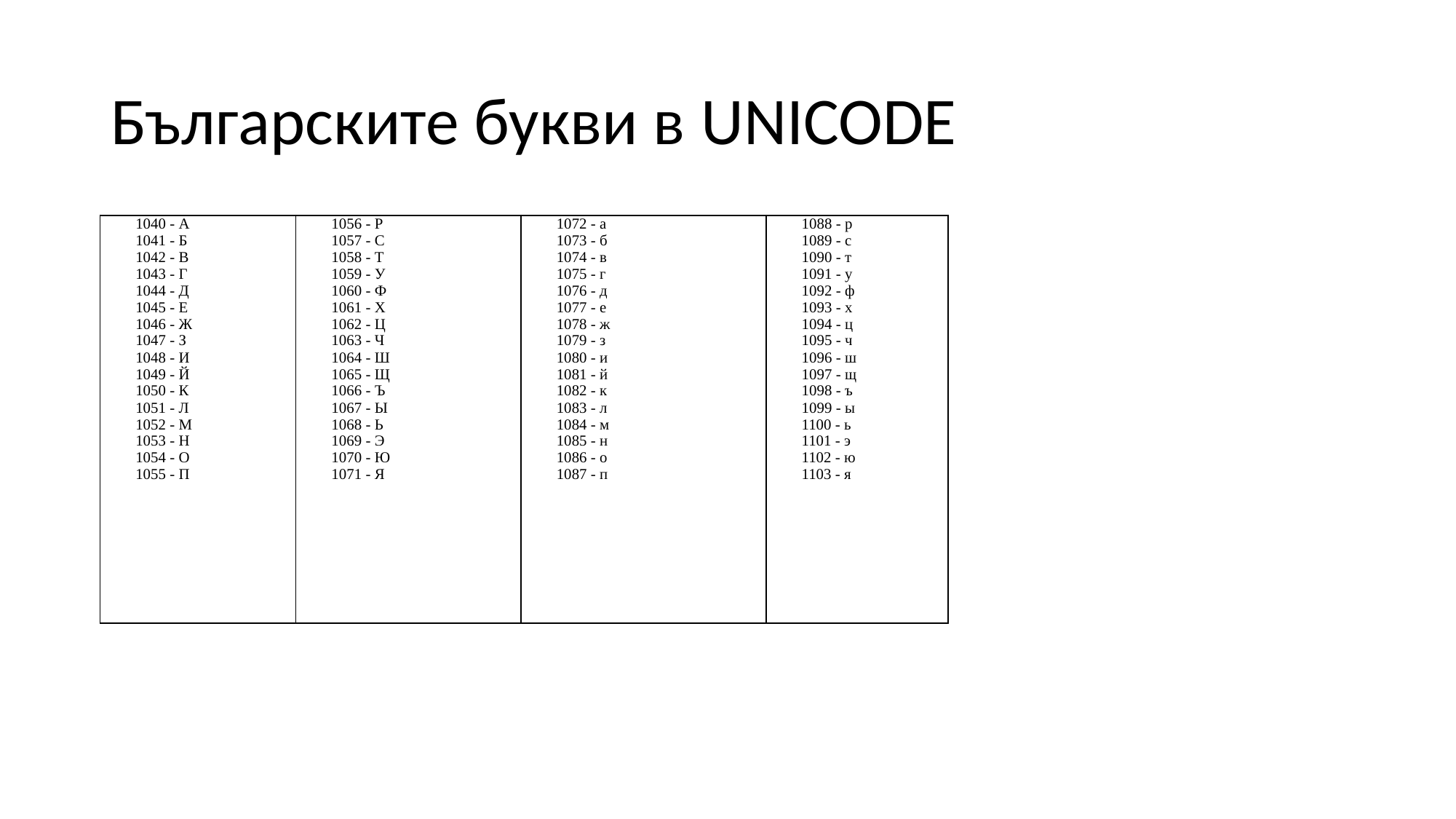

# Българските букви в UNICODE
| 1040 - А 1041 - Б 1042 - В 1043 - Г 1044 - Д 1045 - Е 1046 - Ж 1047 - З 1048 - И 1049 - Й 1050 - К 1051 - Л 1052 - М 1053 - Н 1054 - О 1055 - П | 1056 - Р 1057 - С 1058 - Т 1059 - У 1060 - Ф 1061 - Х 1062 - Ц 1063 - Ч 1064 - Ш 1065 - Щ 1066 - Ъ 1067 - Ы 1068 - Ь 1069 - Э 1070 - Ю 1071 - Я | 1072 - а 1073 - б 1074 - в 1075 - г 1076 - д 1077 - е 1078 - ж 1079 - з 1080 - и 1081 - й 1082 - к 1083 - л 1084 - м 1085 - н 1086 - о 1087 - п | 1088 - р 1089 - с 1090 - т 1091 - у 1092 - ф 1093 - х 1094 - ц 1095 - ч 1096 - ш 1097 - щ 1098 - ъ 1099 - ы 1100 - ь 1101 - э 1102 - ю 1103 - я |
| --- | --- | --- | --- |